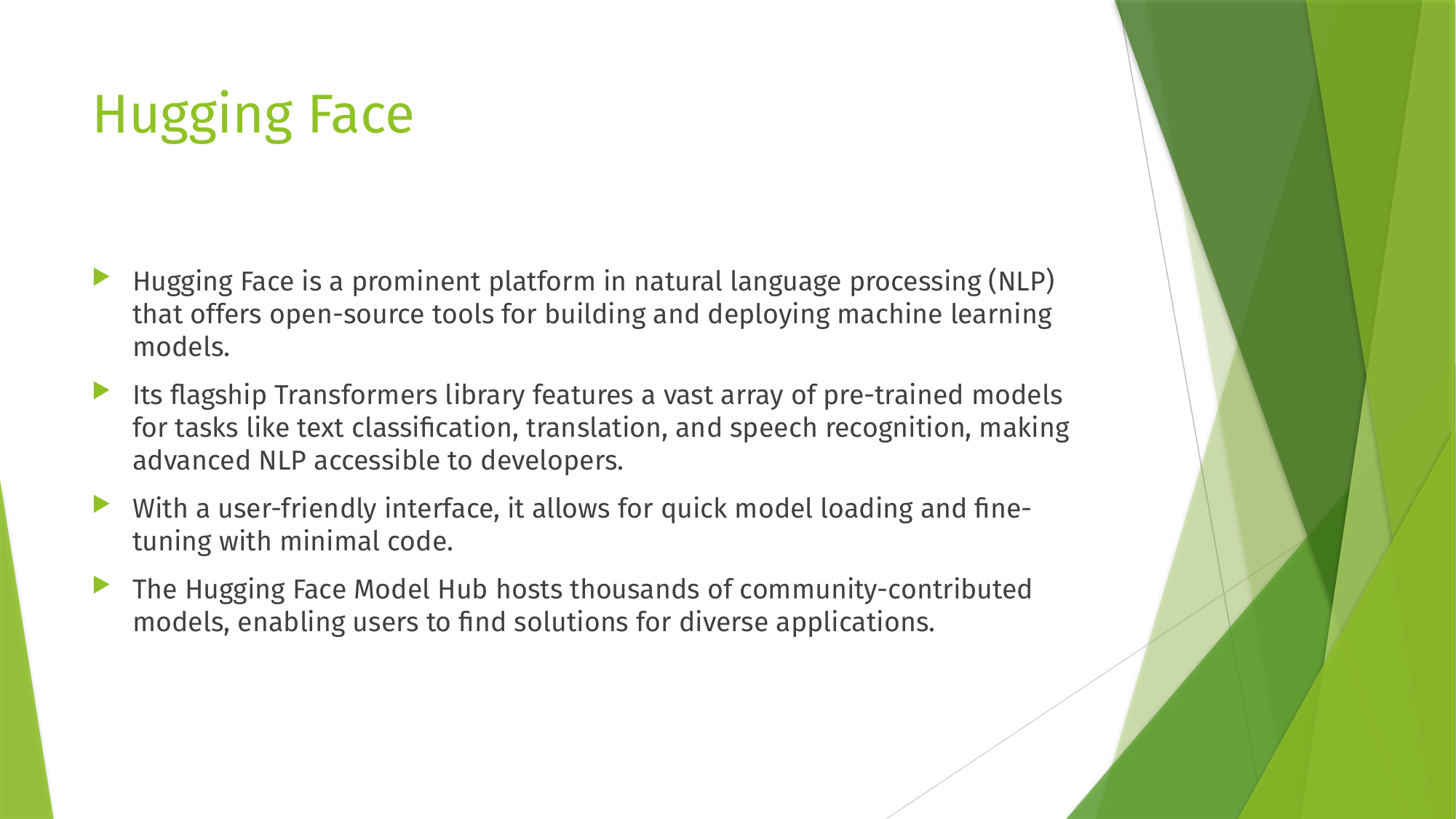

# Hugging Face
Hugging Face is a prominent platform in natural language processing (NLP) that offers open-source tools for building and deploying machine learning models.
Its flagship Transformers library features a vast array of pre-trained models for tasks like text classification, translation, and speech recognition, making advanced NLP accessible to developers.
With a user-friendly interface, it allows for quick model loading and fine-tuning with minimal code.
The Hugging Face Model Hub hosts thousands of community-contributed models, enabling users to find solutions for diverse applications.